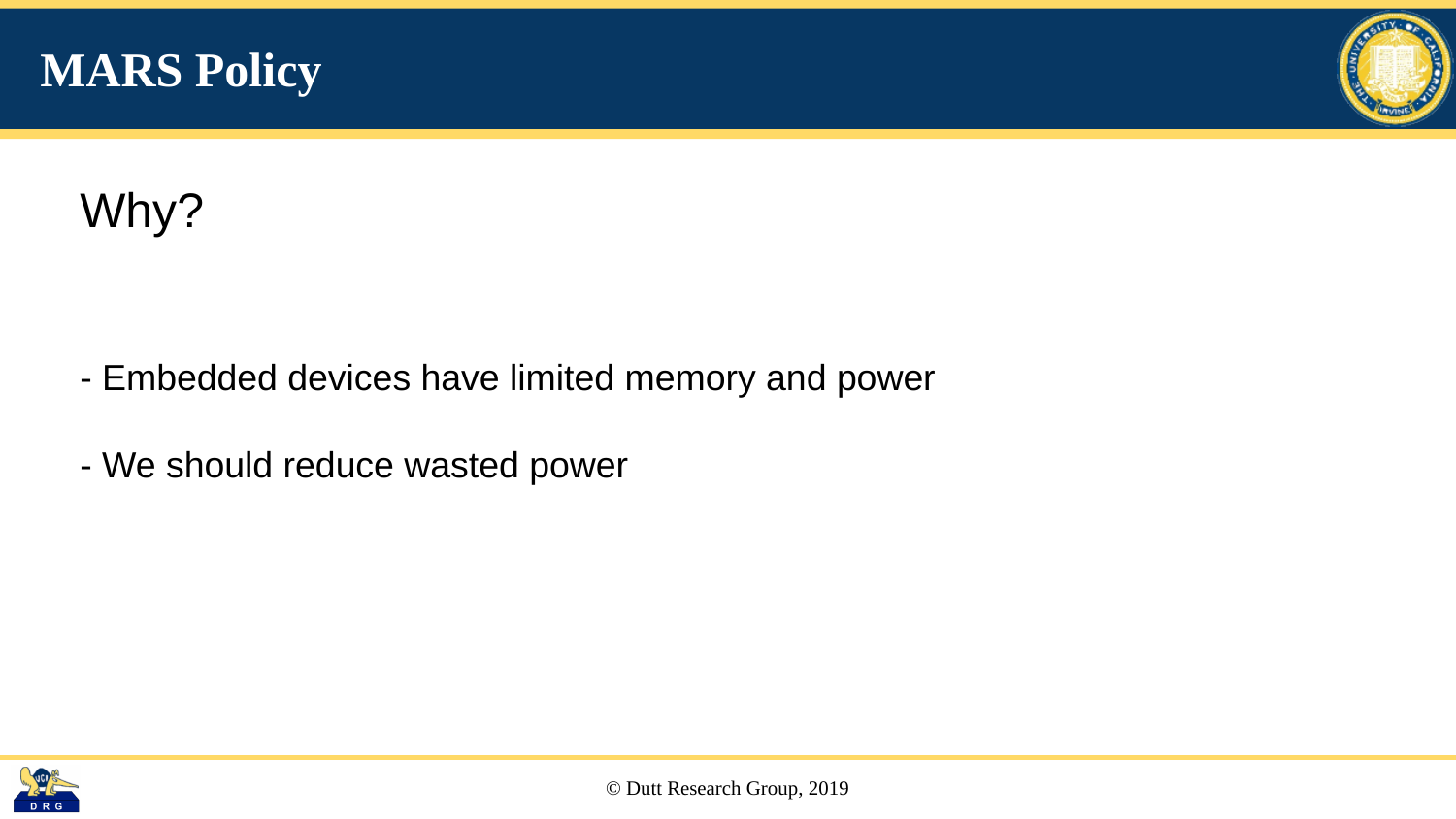

# MARS Policy
Why?

- Embedded devices have limited memory and power

- We should reduce wasted power